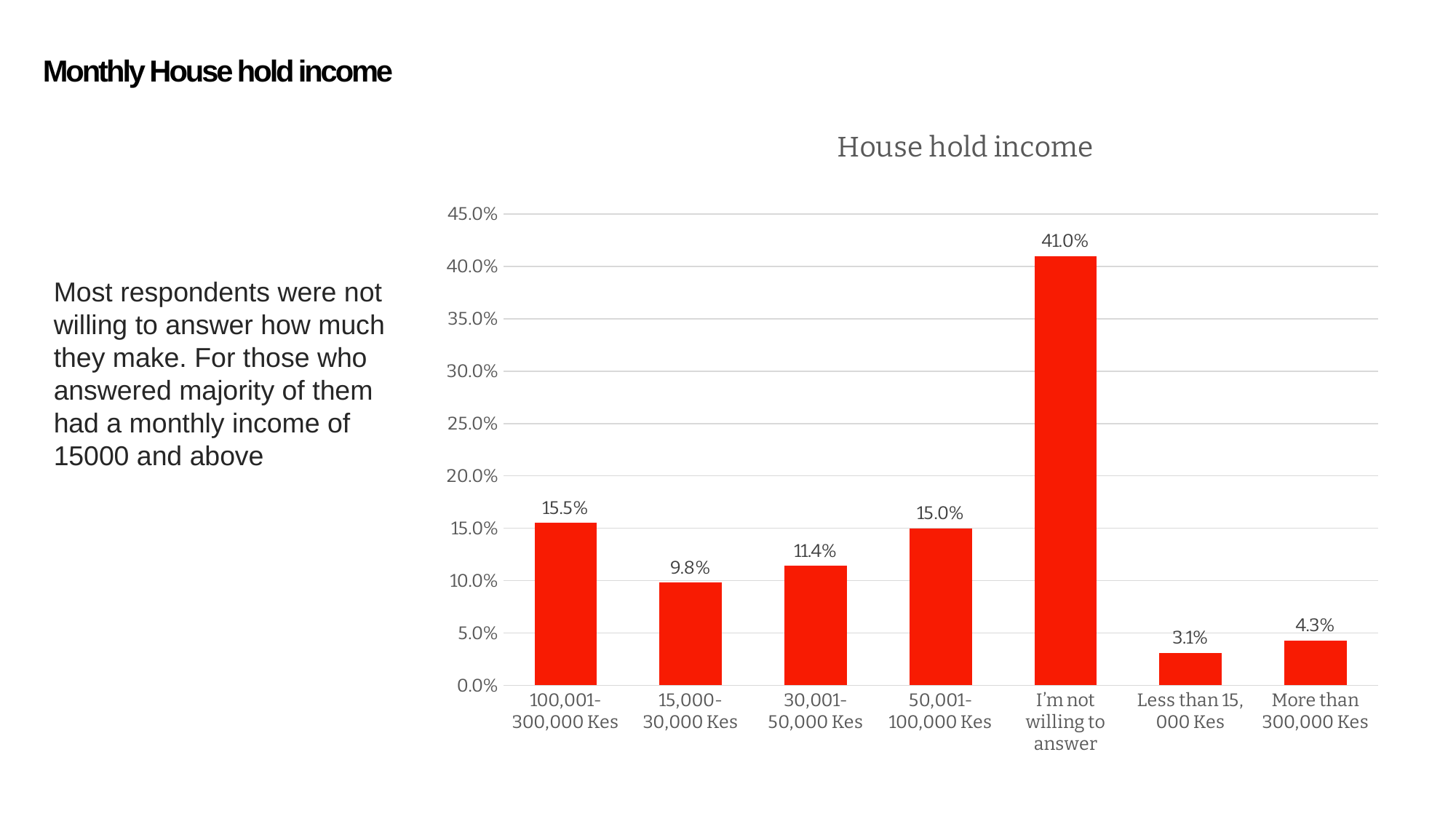

# Monthly House hold income
Most respondents were not willing to answer how much they make. For those who answered majority of them had a monthly income of 15000 and above

### Chart: House hold income

| Category | Percentage | Column1 | Column2 |
|---|---|---|---|
| 100,001- 300,000 Kes | 0.155 | None | None |
| 15,000- 30,000 Kes | 0.098 | None | None |
| 30,001- 50,000 Kes | 0.114 | None | None |
| 50,001- 100,000 Kes | 0.15 | None | None |
| I’m not willing to answer | 0.41 | None | None |
| Less than 15, 000 Kes | 0.031 | None | None |
| More than 300,000 Kes | 0.043 | None | None |